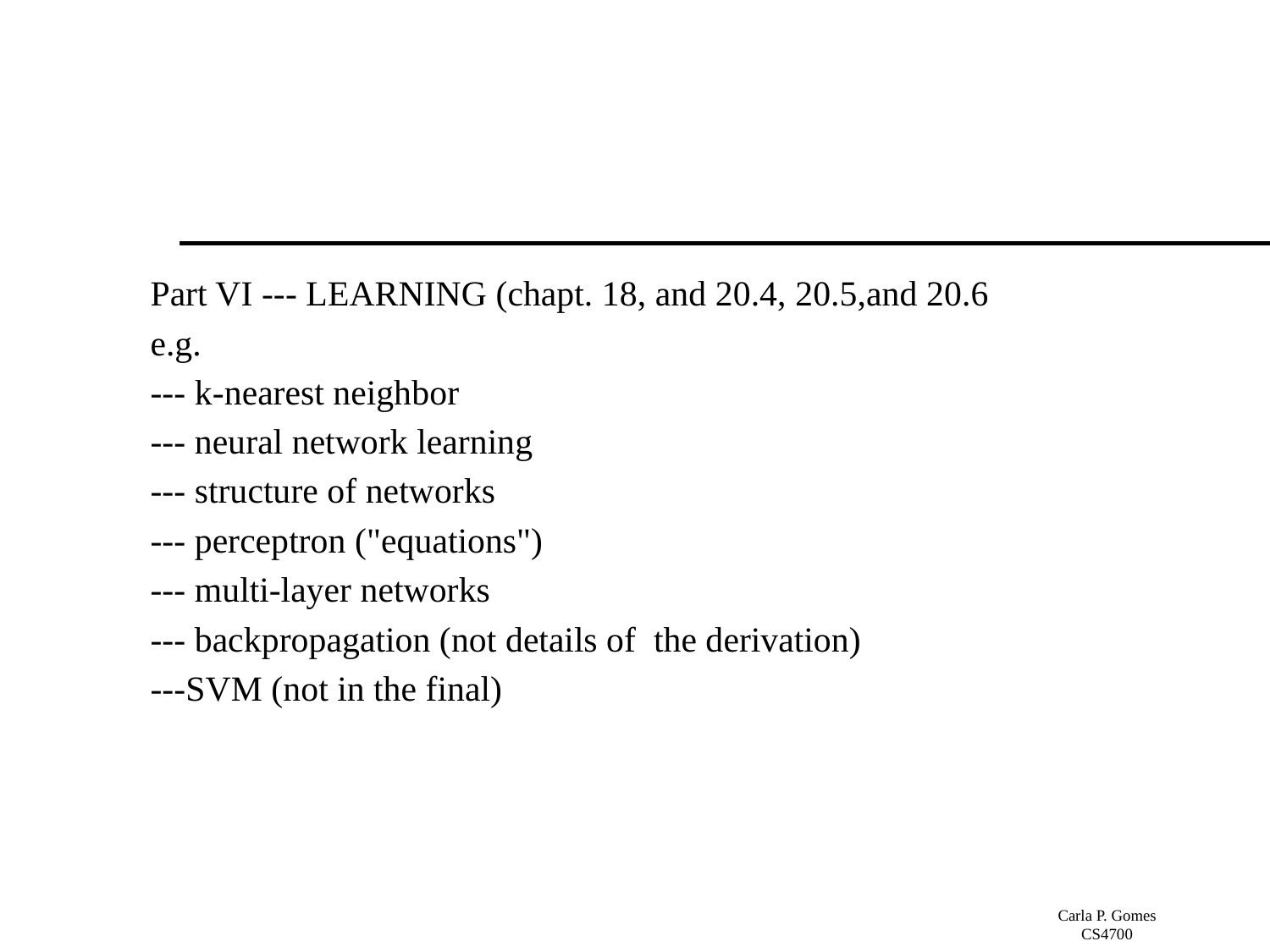

#
Part VI --- LEARNING (chapt. 18, and 20.4, 20.5,and 20.6
e.g.
--- k-nearest neighbor
--- neural network learning
--- structure of networks
--- perceptron ("equations")
--- multi-layer networks
--- backpropagation (not details of  the derivation)
---SVM (not in the final)